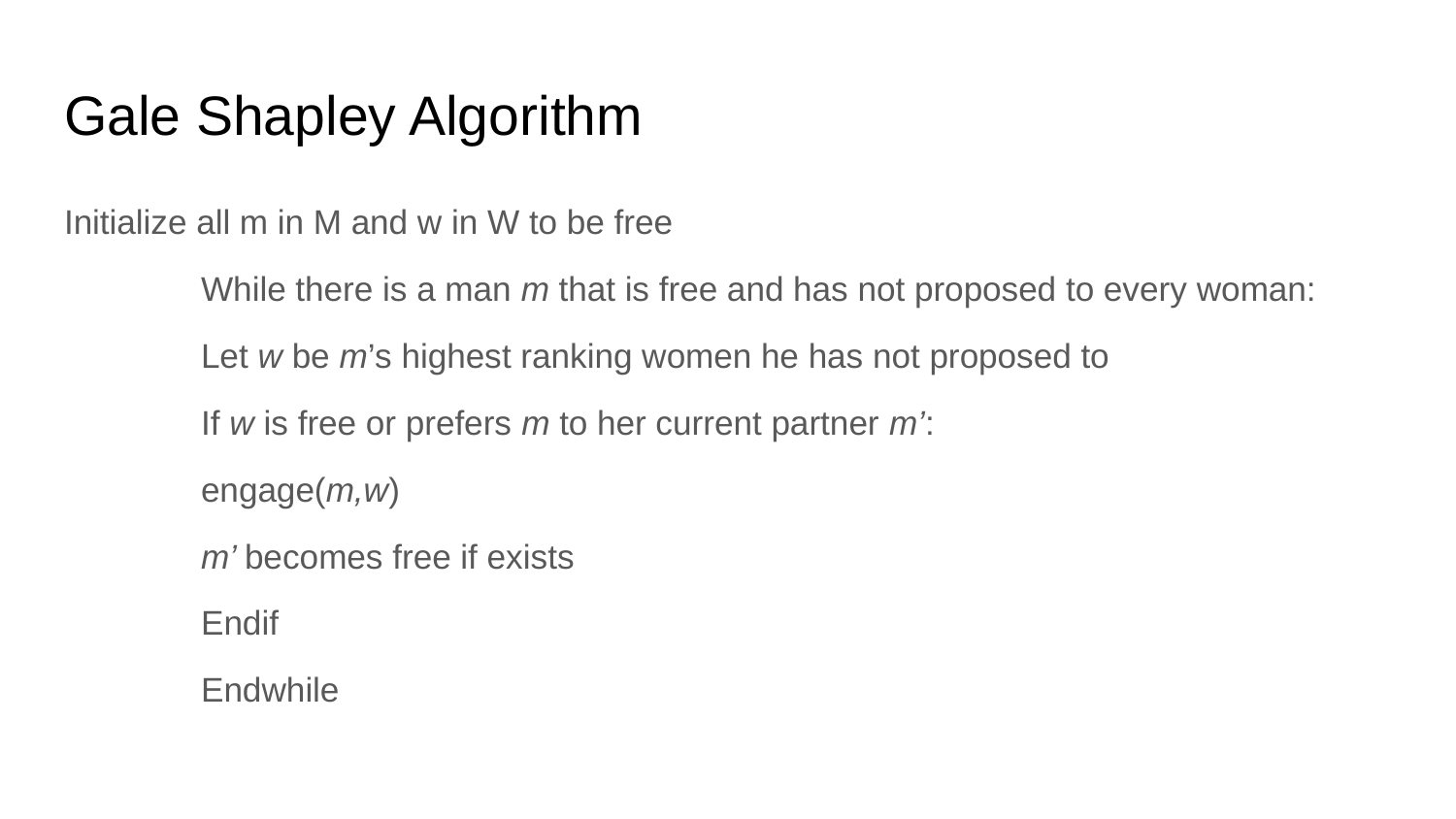

# Gale Shapley Algorithm
Initialize all m in M and w in W to be free
	While there is a man m that is free and has not proposed to every woman:
		Let w be m’s highest ranking women he has not proposed to
			If w is free or prefers m to her current partner m’:
				engage(m,w)
				m’ becomes free if exists
			Endif
	Endwhile